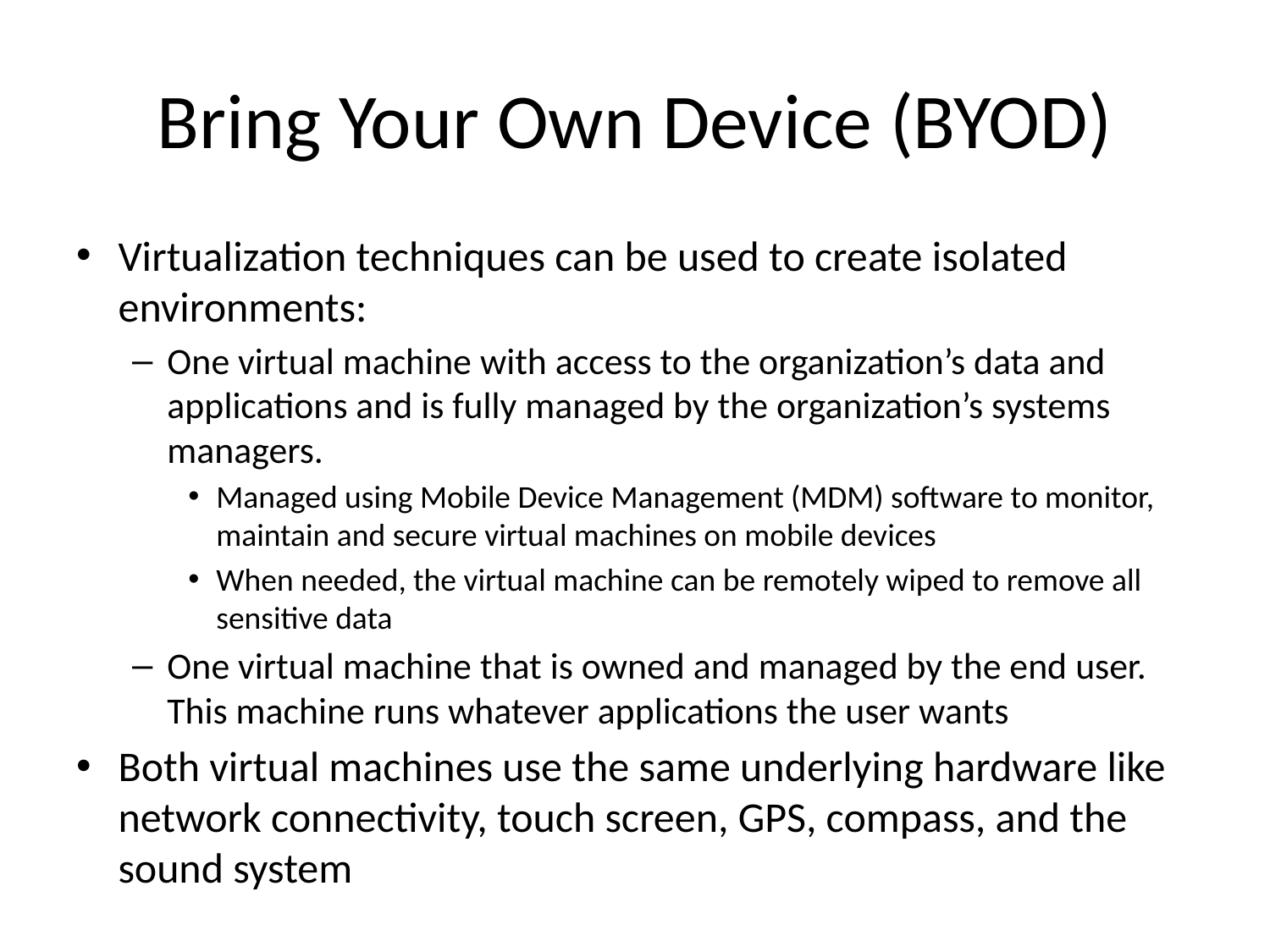

# Bring Your Own Device (BYOD)
Virtualization techniques can be used to create isolated environments:
One virtual machine with access to the organization’s data and applications and is fully managed by the organization’s systems managers.
Managed using Mobile Device Management (MDM) software to monitor, maintain and secure virtual machines on mobile devices
When needed, the virtual machine can be remotely wiped to remove all sensitive data
One virtual machine that is owned and managed by the end user. This machine runs whatever applications the user wants
Both virtual machines use the same underlying hardware like network connectivity, touch screen, GPS, compass, and the sound system